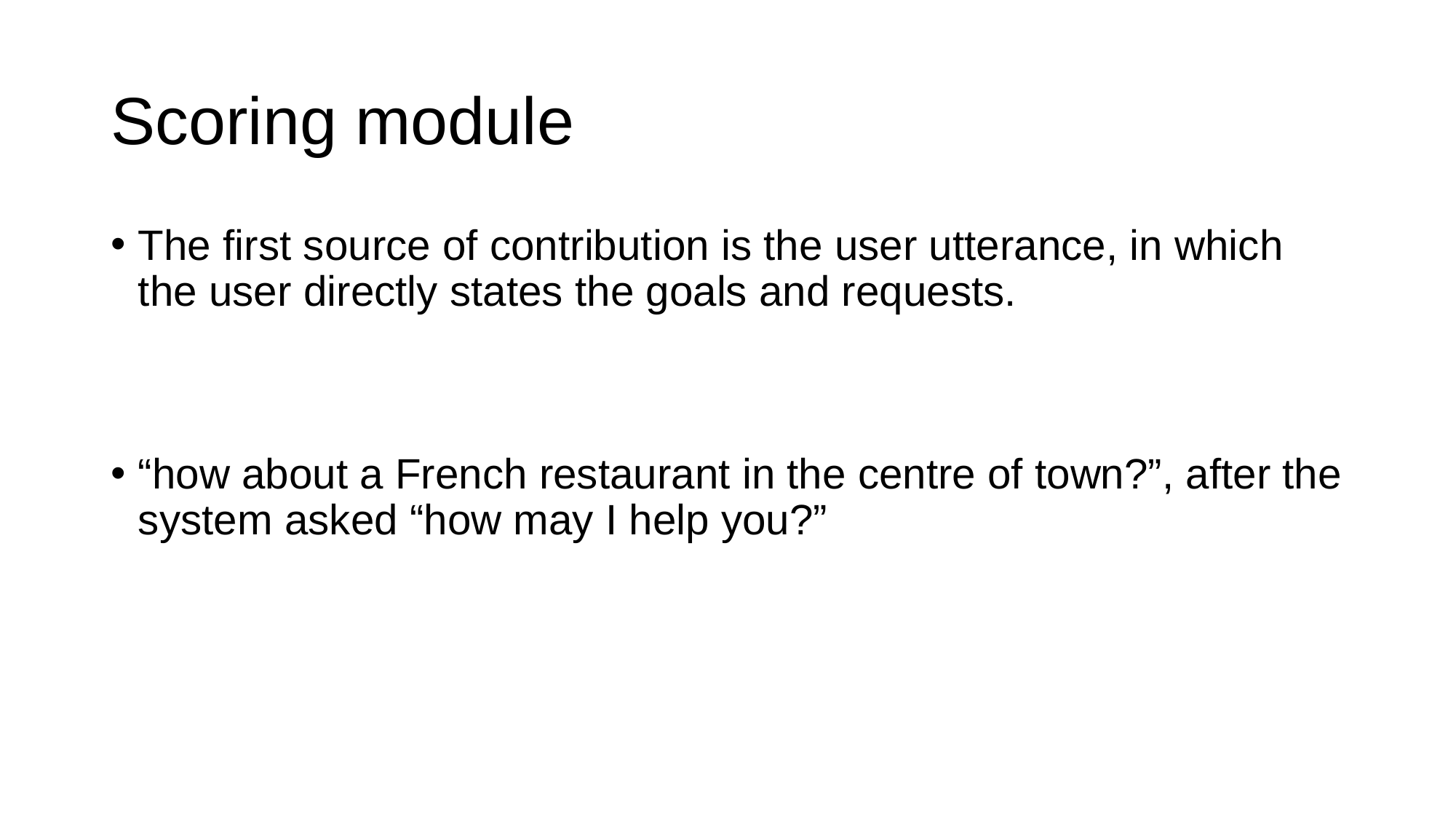

# Scoring module
The first source of contribution is the user utterance, in which the user directly states the goals and requests.

“how about a French restaurant in the centre of town?”, after the system asked “how may I help you?”